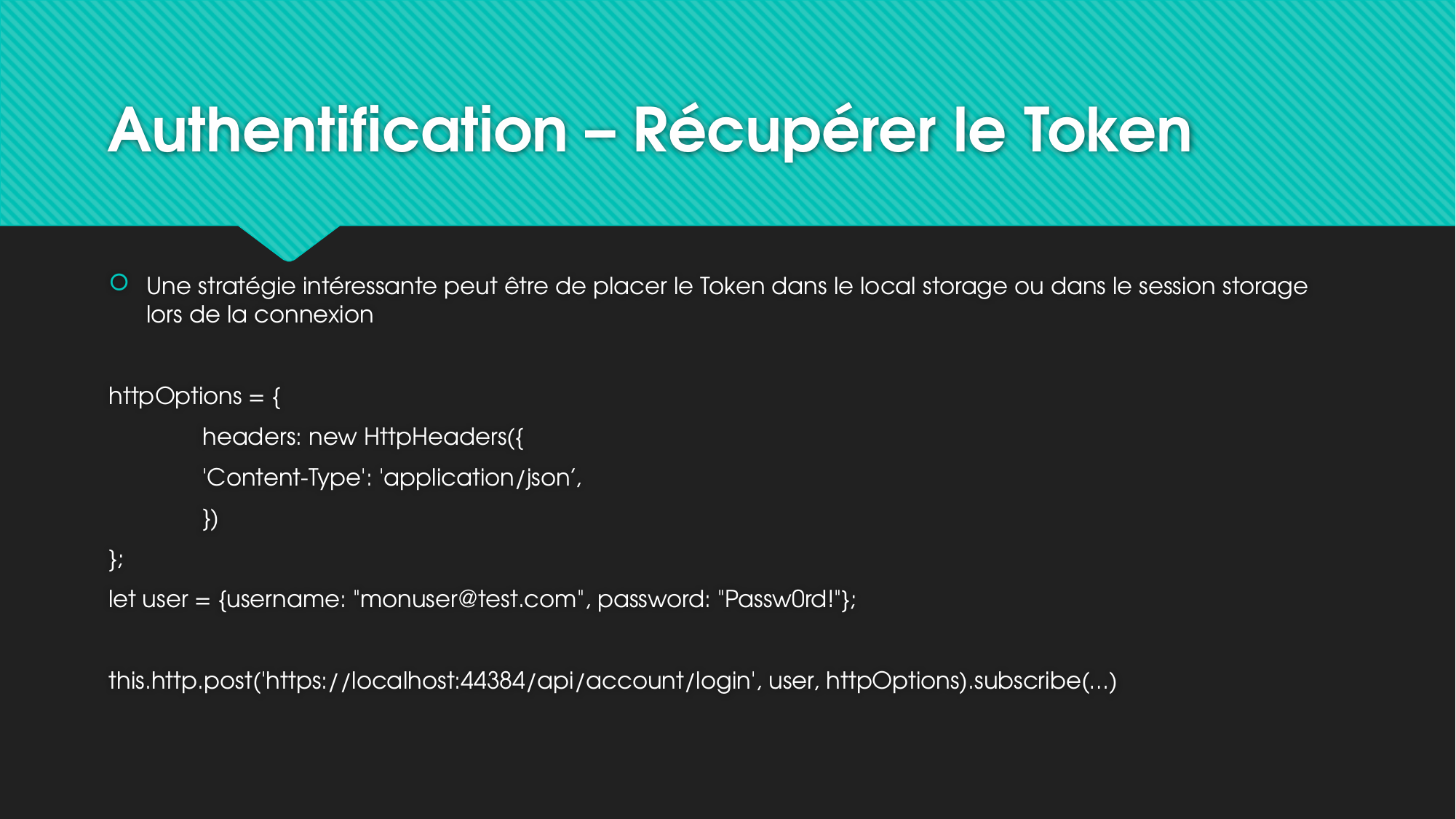

# Authentification – Récupérer le Token
Une stratégie intéressante peut être de placer le Token dans le local storage ou dans le session storage lors de la connexion

httpOptions = {
	headers: new HttpHeaders({
		'Content-Type': 'application/json’,
	})
};
let user = {username: "monuser@test.com", password: "Passw0rd!"};

this.http.post('https://localhost:44384/api/account/login', user, httpOptions).subscribe(…)